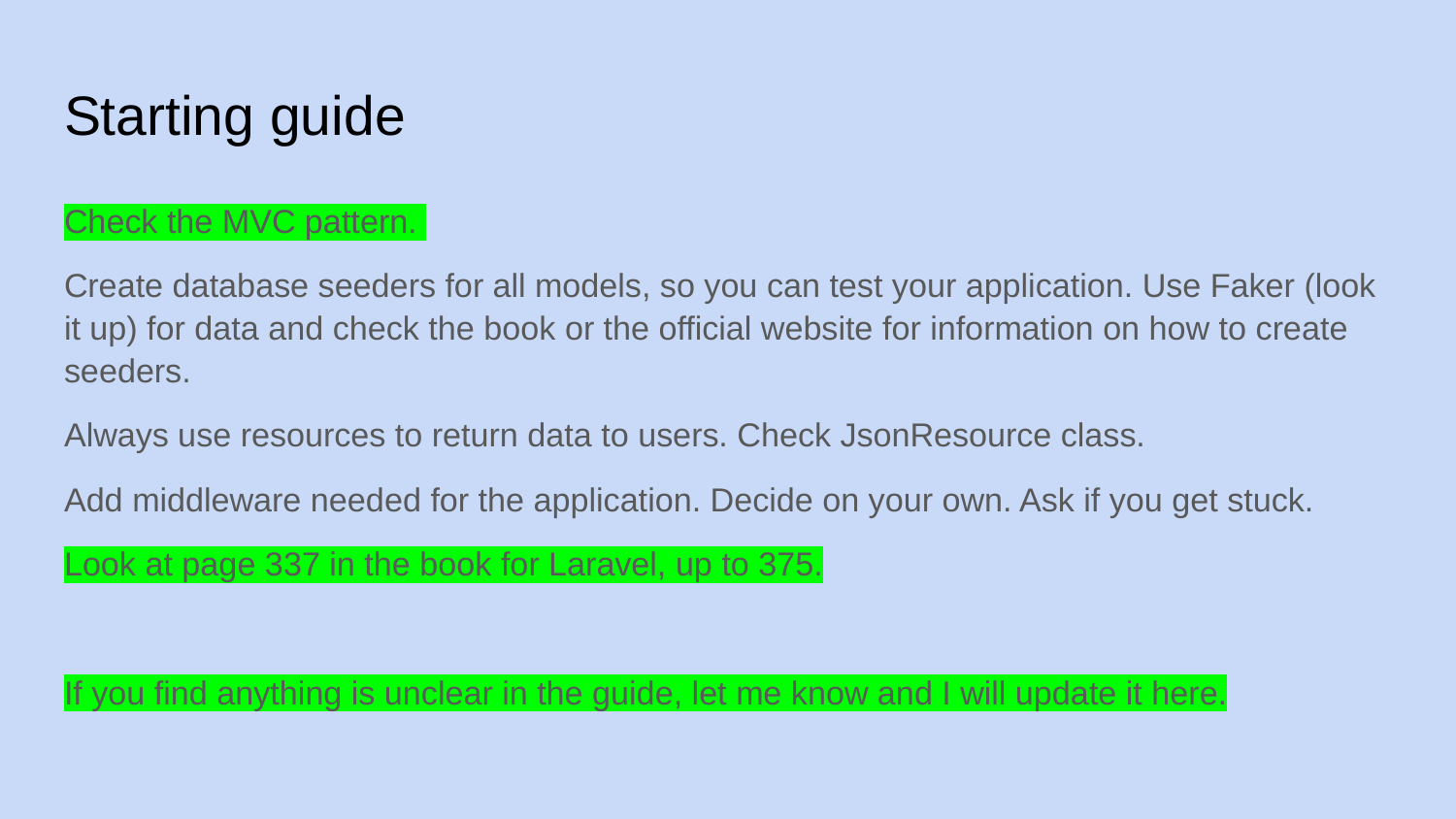

# Starting guide
Check the MVC pattern.
Create database seeders for all models, so you can test your application. Use Faker (look it up) for data and check the book or the official website for information on how to create seeders.
Always use resources to return data to users. Check JsonResource class.
Add middleware needed for the application. Decide on your own. Ask if you get stuck.
Look at page 337 in the book for Laravel, up to 375.

If you find anything is unclear in the guide, let me know and I will update it here.